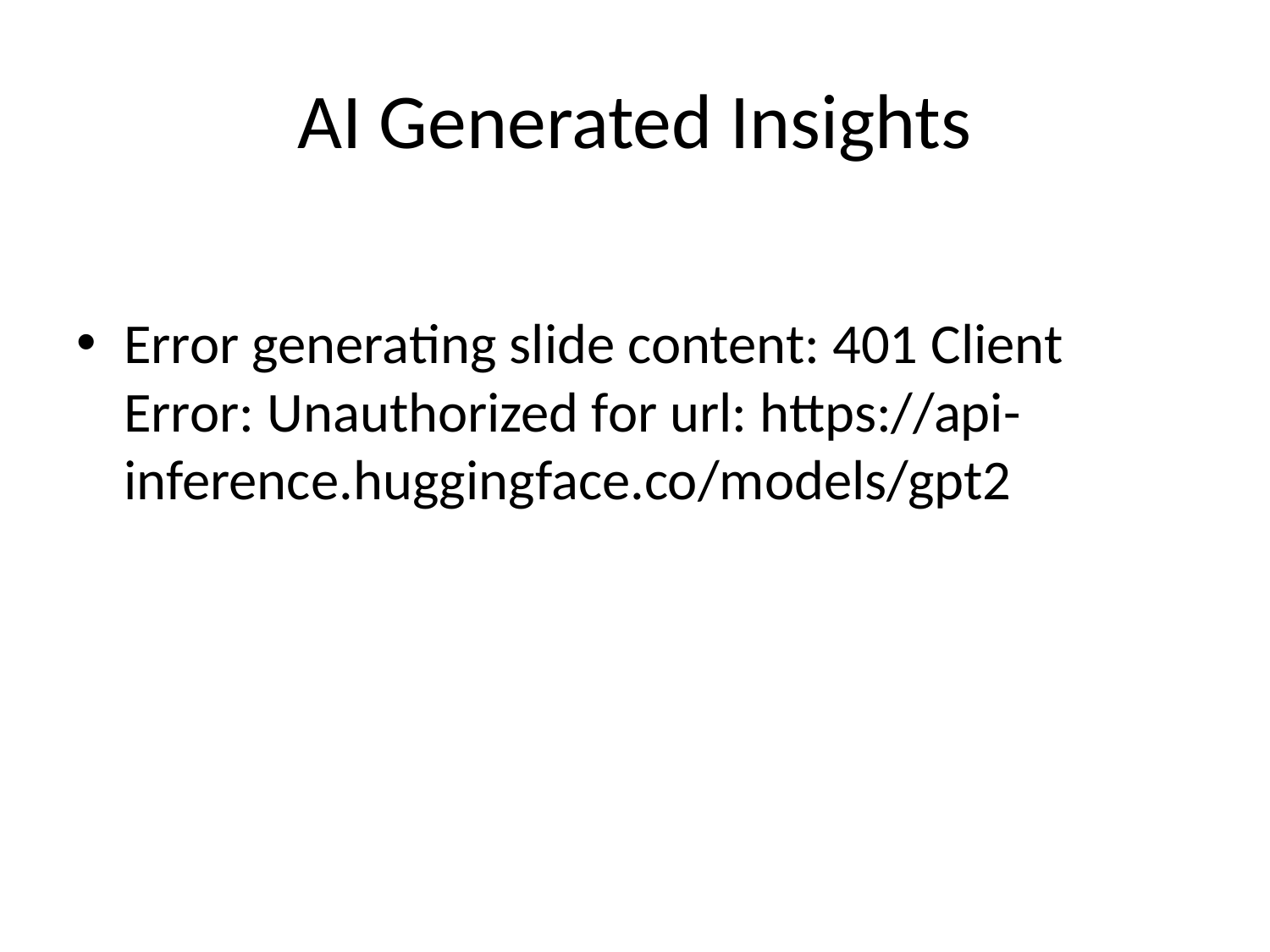

# AI Generated Insights

Error generating slide content: 401 Client Error: Unauthorized for url: https://api-inference.huggingface.co/models/gpt2